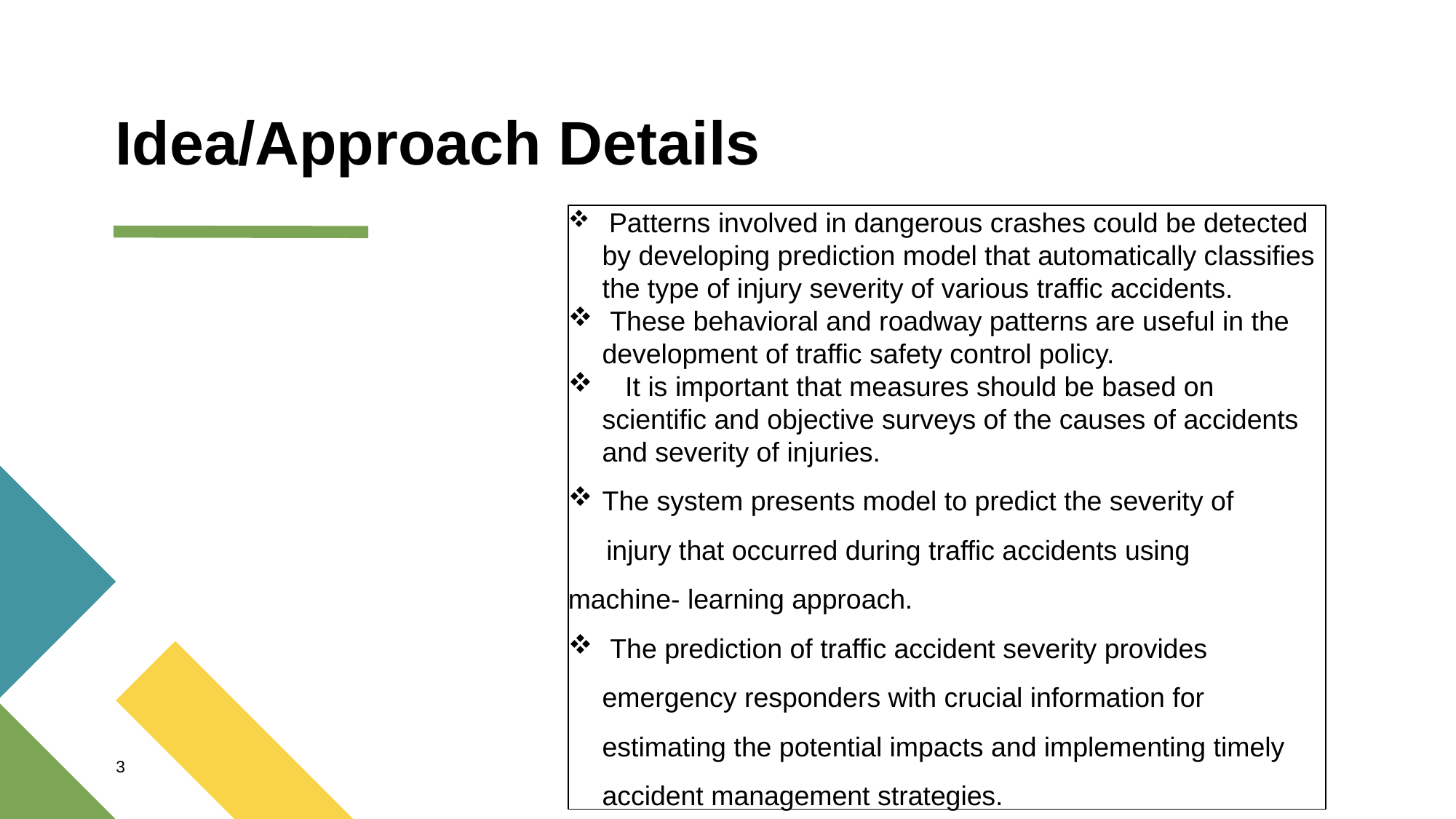

# Idea/Approach Details
 Patterns involved in dangerous crashes could be detected by developing prediction model that automatically classifies the type of injury severity of various traffic accidents.
 These behavioral and roadway patterns are useful in the development of traffic safety control policy.
   It is important that measures should be based on scientific and objective surveys of the causes of accidents and severity of injuries.
The system presents model to predict the severity of
     injury that occurred during traffic accidents using machine- learning approach.
 The prediction of traffic accident severity provides emergency responders with crucial information for estimating the potential impacts and implementing timely accident management strategies.

3